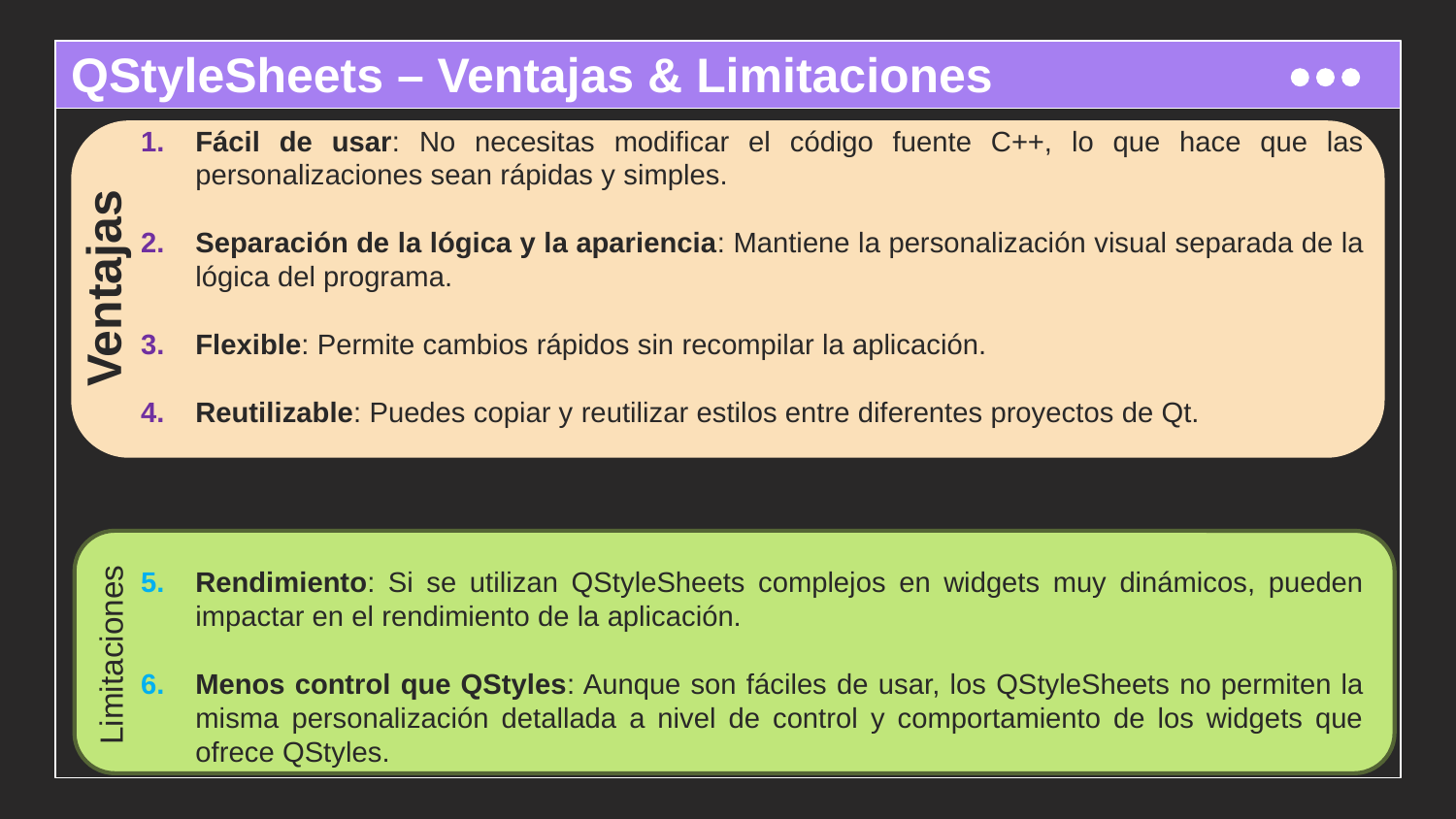

# QStyleSheets – Ventajas & Limitaciones
que era común en entornos UNIX antiguos.
Fácil de usar: No necesitas modificar el código fuente C++, lo que hace que las personalizaciones sean rápidas y simples.

Separación de la lógica y la apariencia: Mantiene la personalización visual separada de la lógica del programa.

Flexible: Permite cambios rápidos sin recompilar la aplicación.

Reutilizable: Puedes copiar y reutilizar estilos entre diferentes proyectos de Qt.

Rendimiento: Si se utilizan QStyleSheets complejos en widgets muy dinámicos, pueden impactar en el rendimiento de la aplicación.

Menos control que QStyles: Aunque son fáciles de usar, los QStyleSheets no permiten la misma personalización detallada a nivel de control y comportamiento de los widgets que ofrece QStyles.

Ventajas

Limitaciones